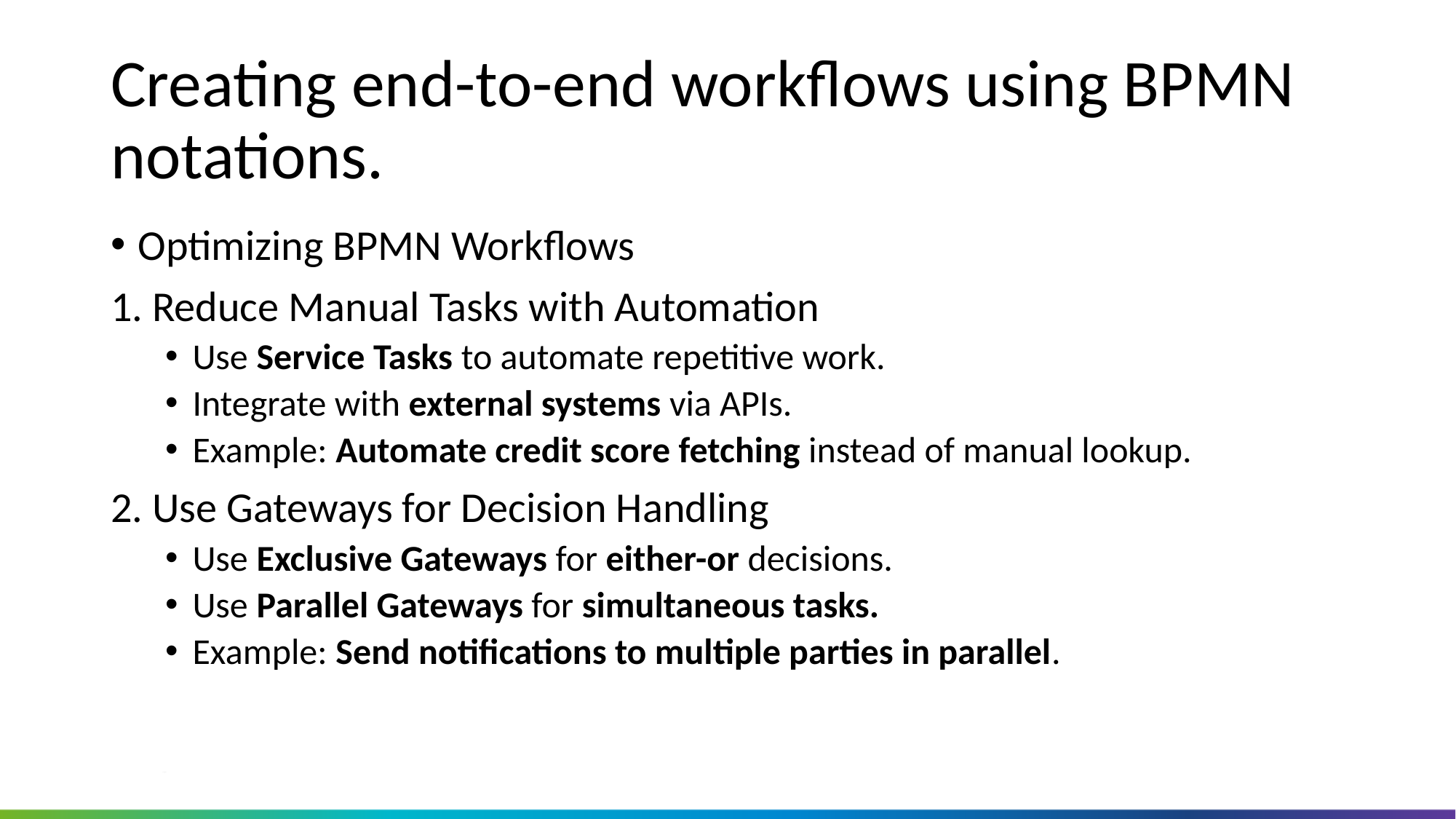

Creating end-to-end workflows using BPMN notations.
Optimizing BPMN Workflows
1. Reduce Manual Tasks with Automation
Use Service Tasks to automate repetitive work.
Integrate with external systems via APIs.
Example: Automate credit score fetching instead of manual lookup.
2. Use Gateways for Decision Handling
Use Exclusive Gateways for either-or decisions.
Use Parallel Gateways for simultaneous tasks.
Example: Send notifications to multiple parties in parallel.